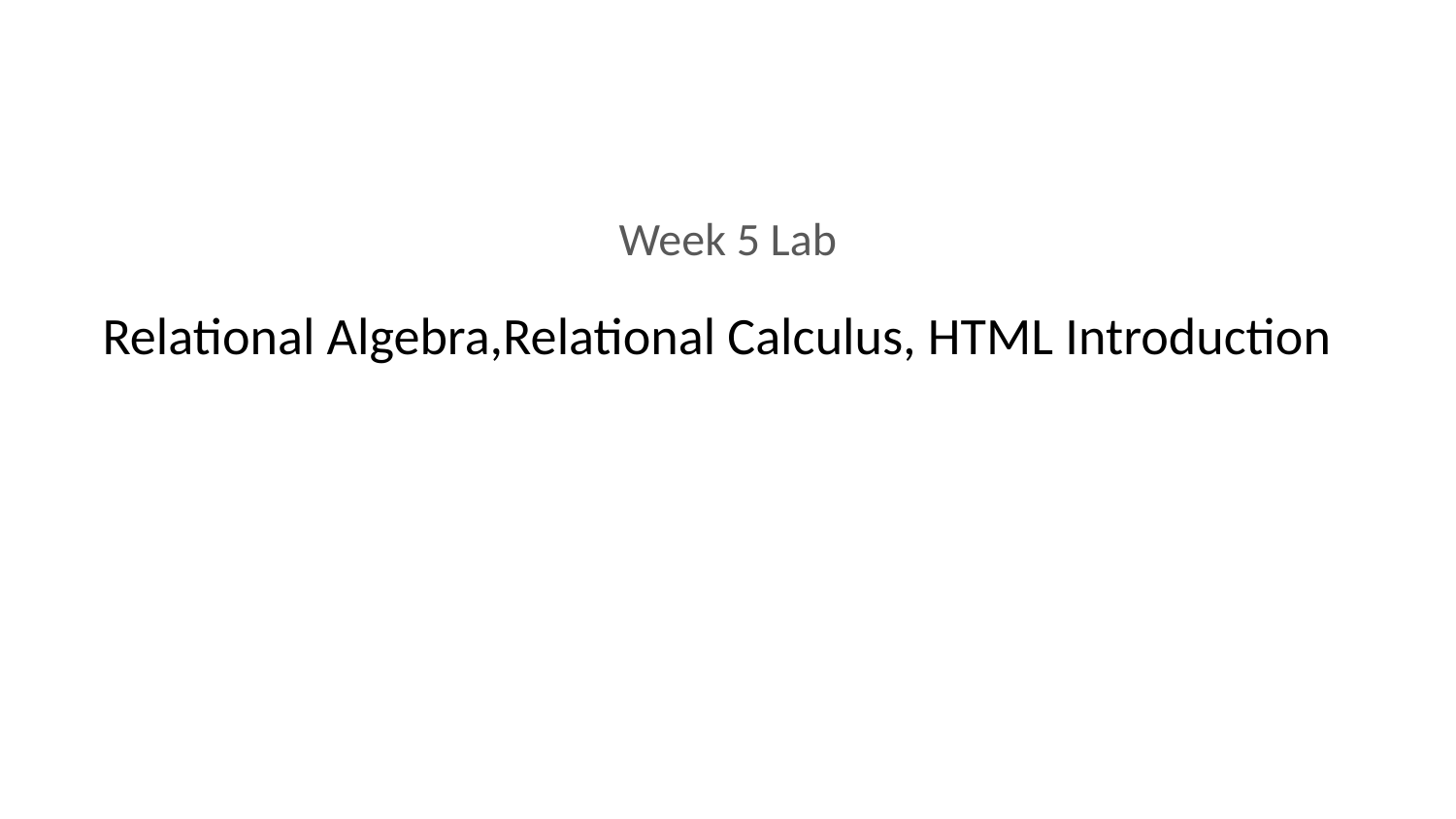

Week 5 Lab
# Relational Algebra,Relational Calculus, HTML Introduction